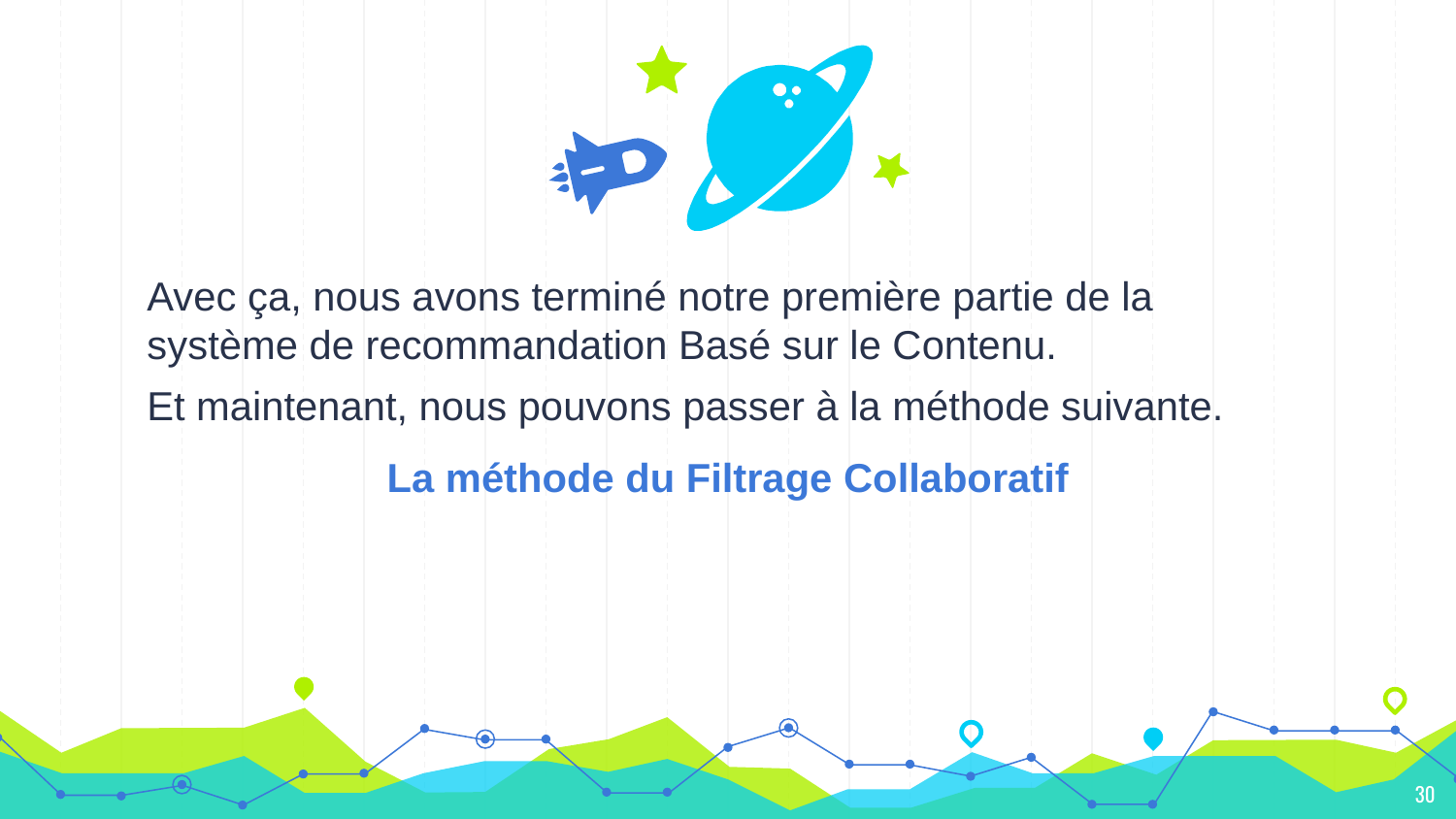

Avec ça, nous avons terminé notre première partie de la système de recommandation Basé sur le Contenu.
Et maintenant, nous pouvons passer à la méthode suivante.
La méthode du Filtrage Collaboratif
30